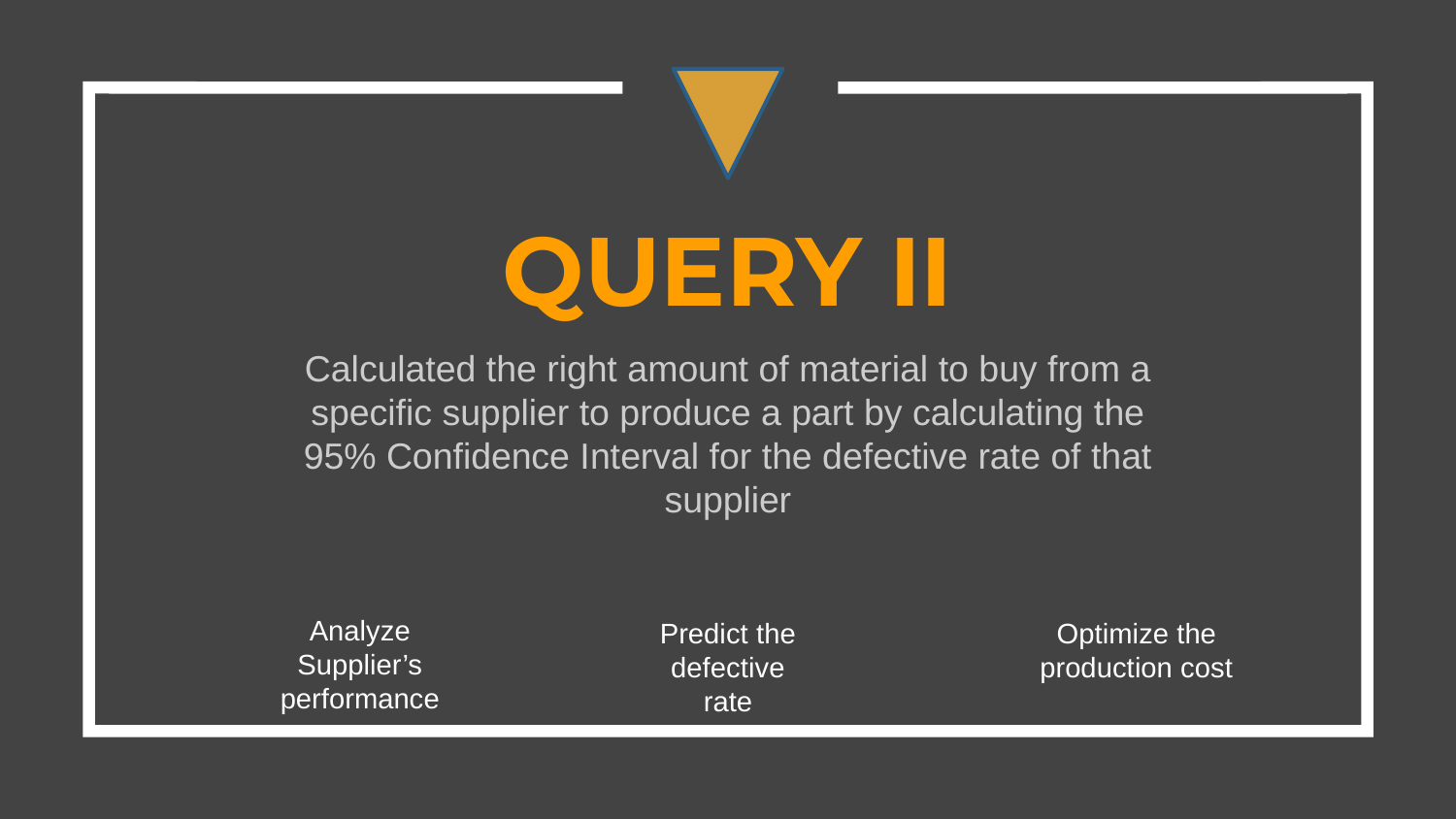

QUERY II
Calculated the right amount of material to buy from a specific supplier to produce a part by calculating the 95% Confidence Interval for the defective rate of that supplier

Analyze Supplier’s performance

Predict the defective rate

Optimize the production cost